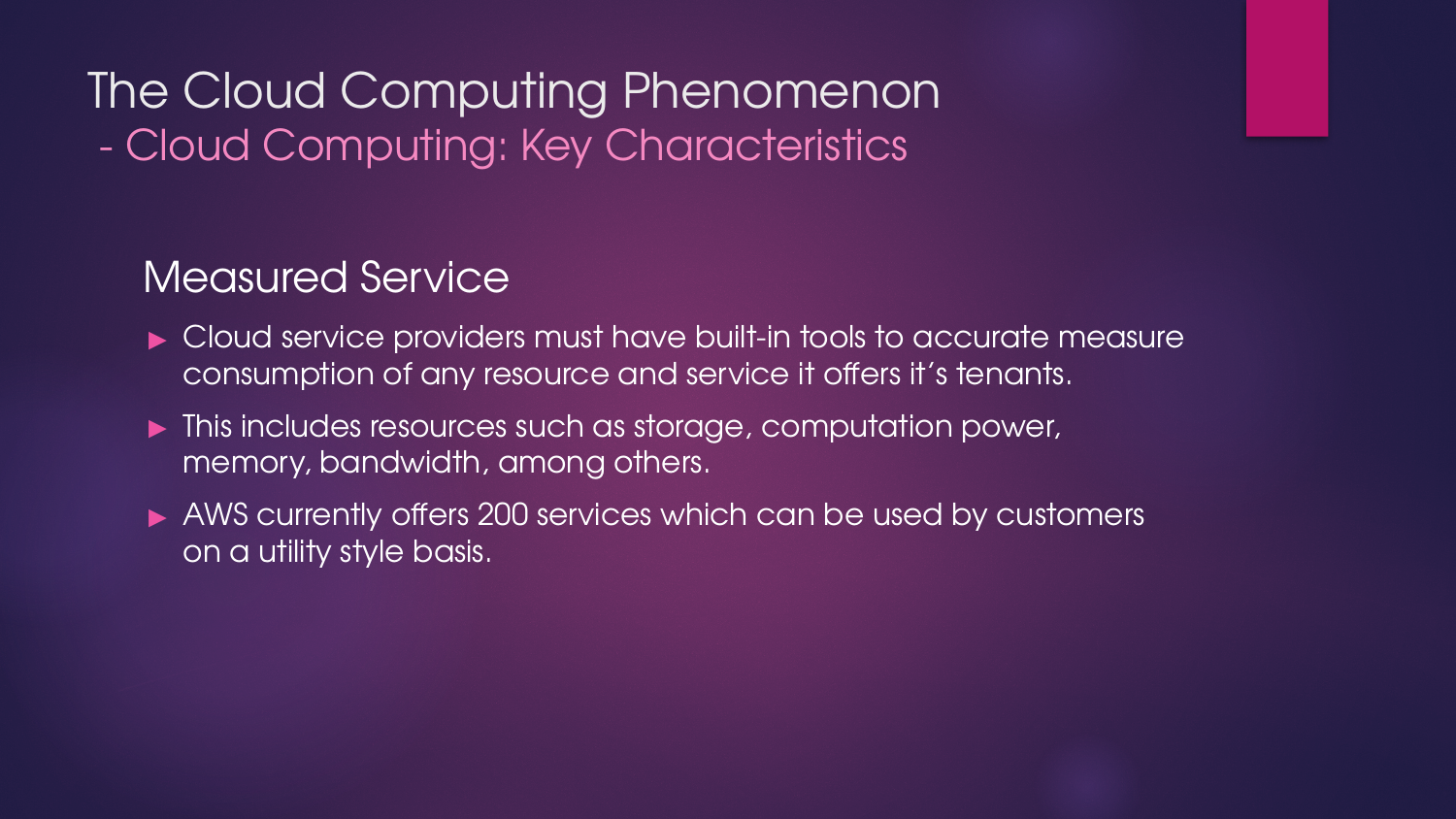

# The Cloud Computing Phenomenon - Cloud Computing: Key Characteristics
Measured Service
Cloud service providers must have built-in tools to accurate measure consumption of any resource and service it offers it’s tenants.
This includes resources such as storage, computation power, memory, bandwidth, among others.
AWS currently offers 200 services which can be used by customers on a utility style basis.